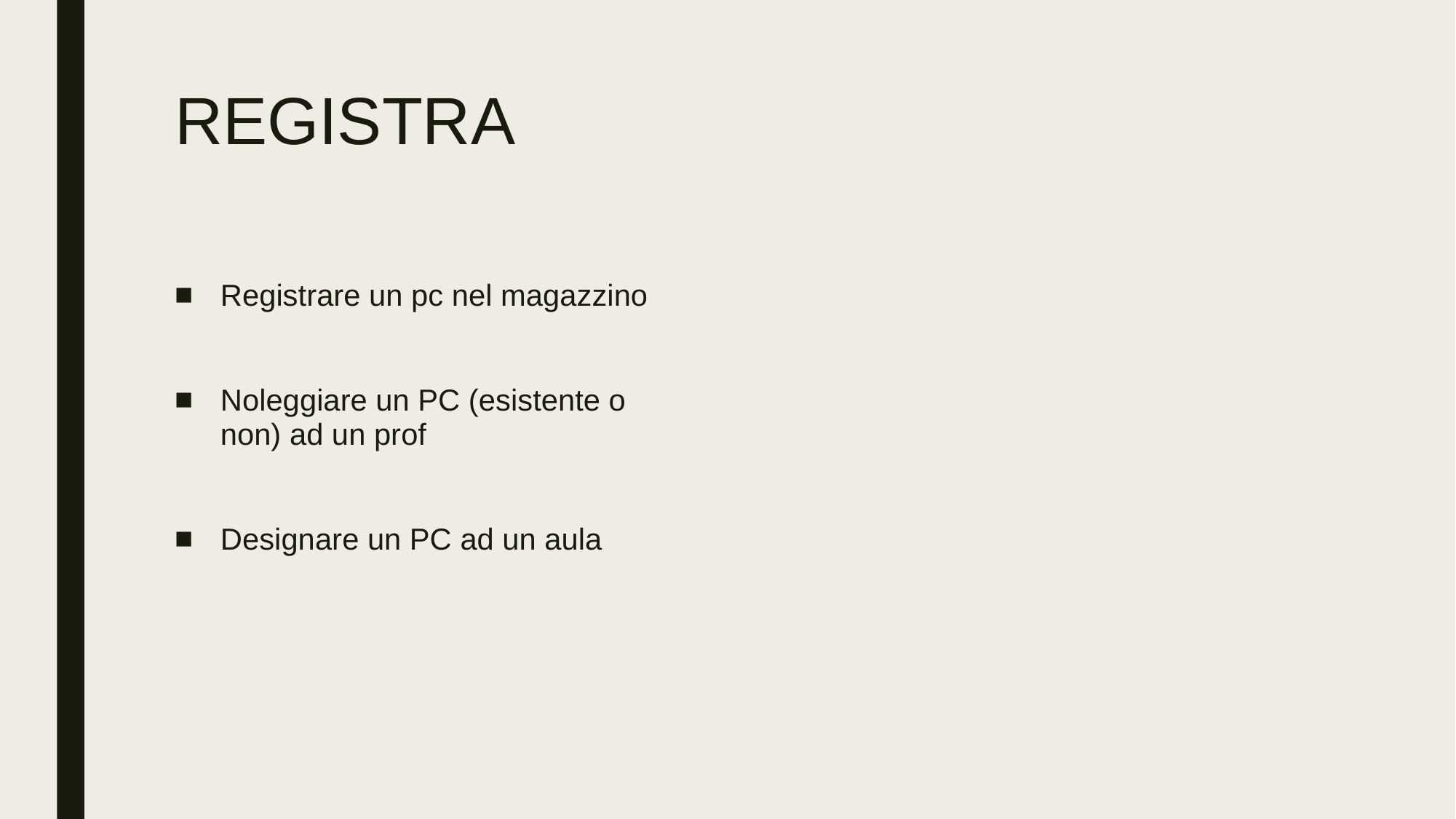

# REGISTRA
Registrare un pc nel magazzino

Noleggiare un PC (esistente o non) ad un prof

Designare un PC ad un aula